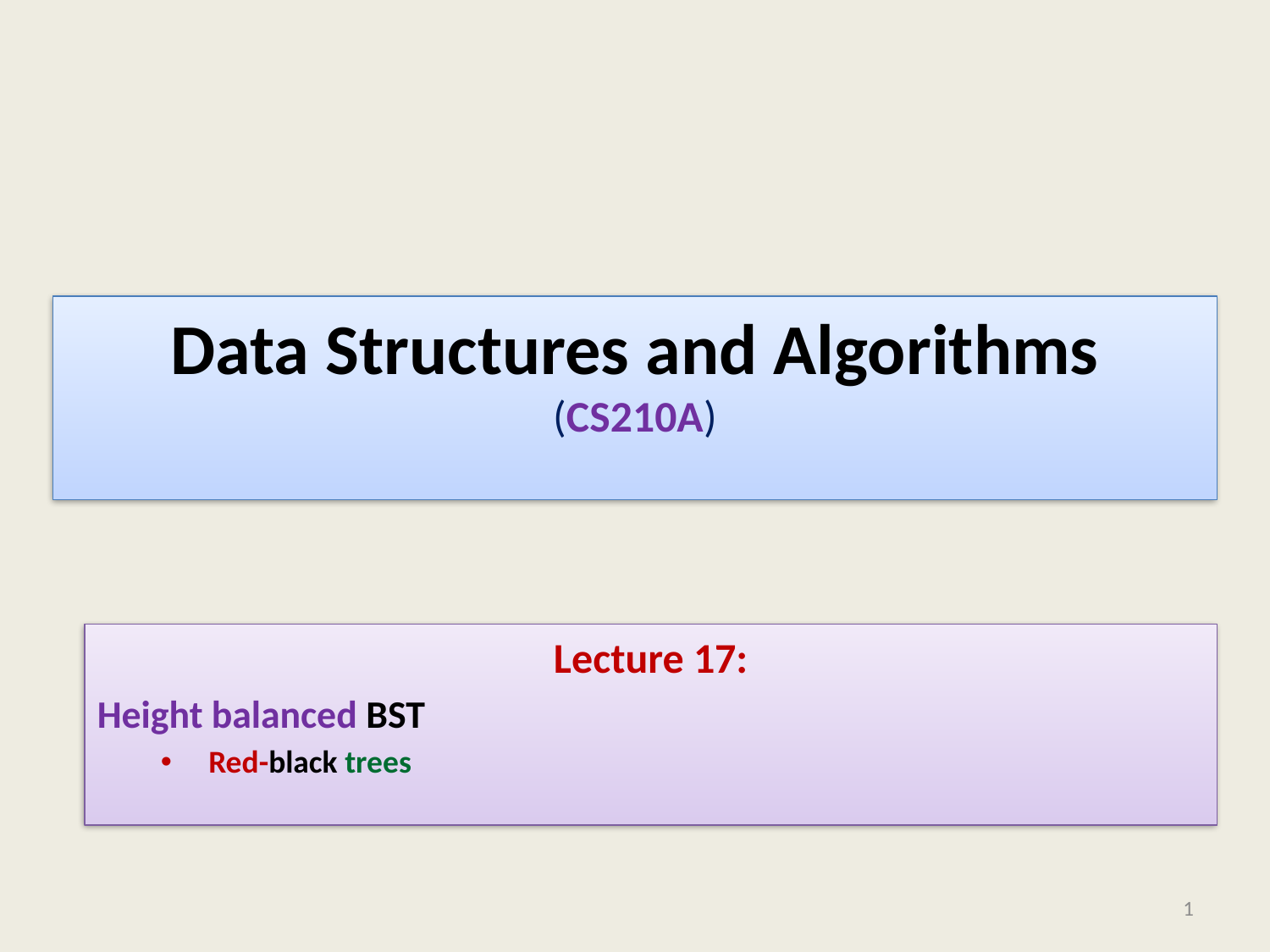

# Data Structures and Algorithms (CS210A)
Lecture 17:
Height balanced BST
Red-black trees
1